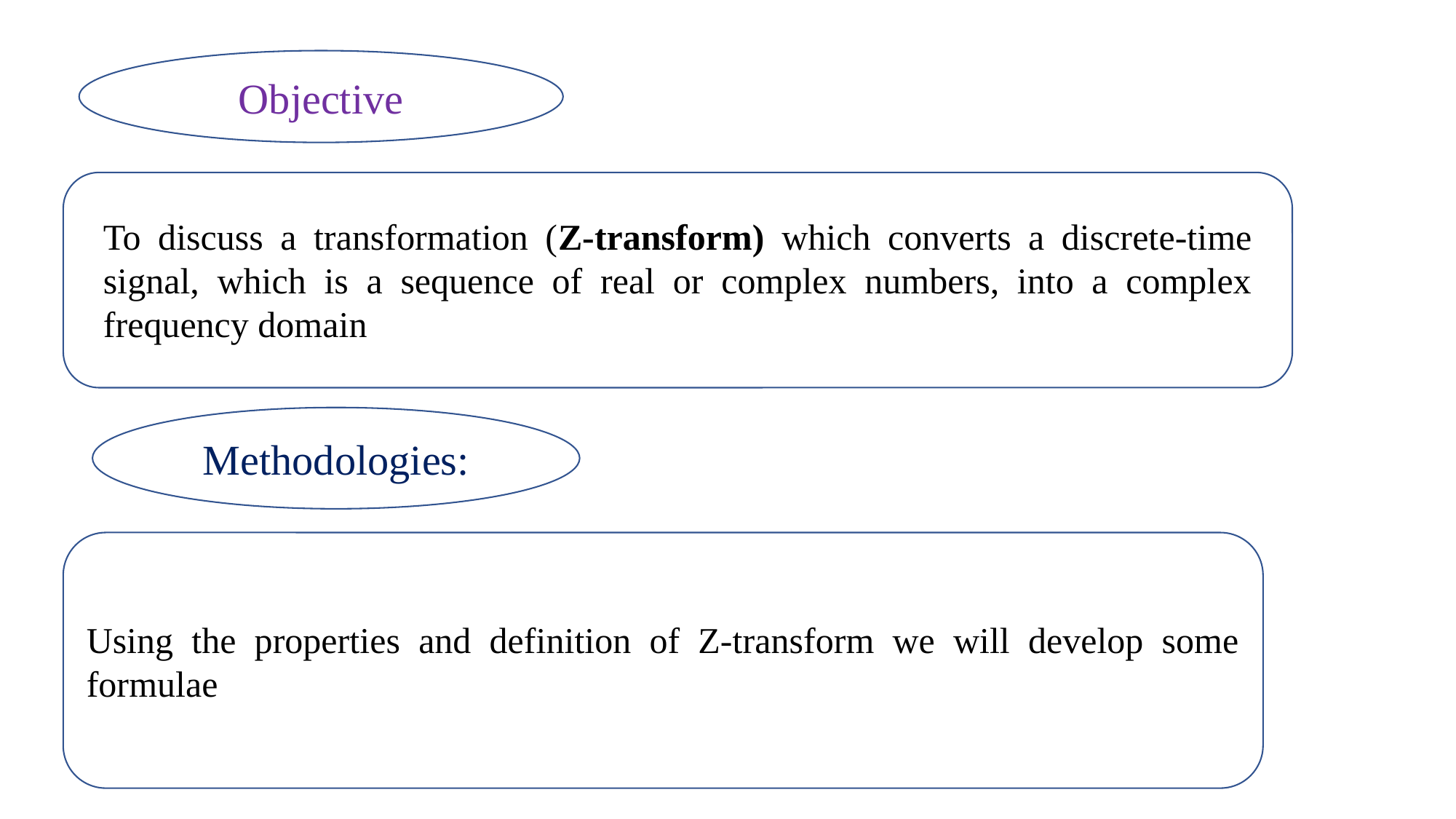

Objective

To discuss a transformation (Z-transform) which converts a discrete-time signal, which is a sequence of real or complex numbers, into a complex frequency domain
Methodologies:
Using the properties and definition of Z-transform we will develop some formulae